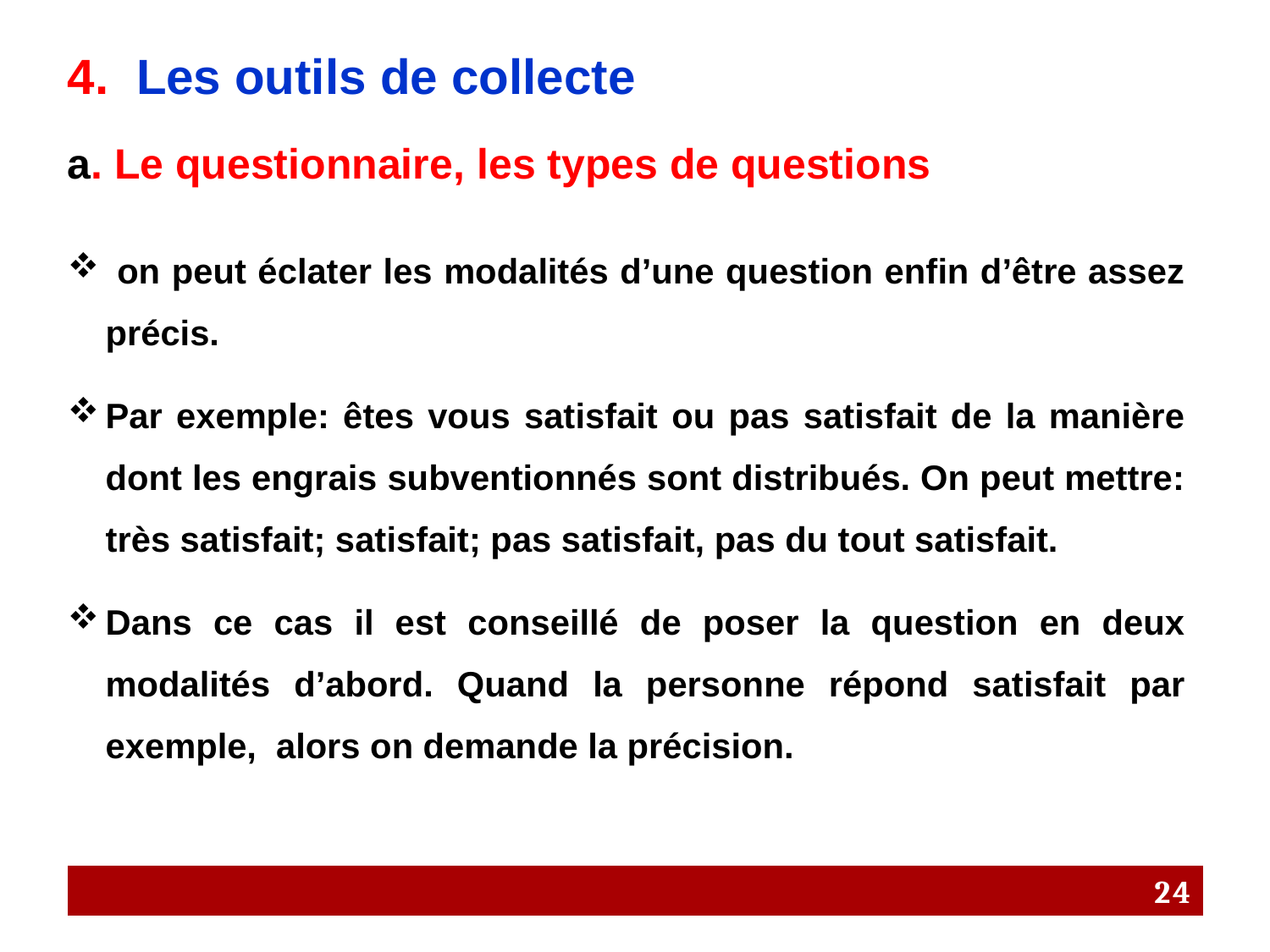

4.  Les outils de collecte
a. Le questionnaire, les types de questions
 on peut éclater les modalités d’une question enfin d’être assez précis.
Par exemple: êtes vous satisfait ou pas satisfait de la manière dont les engrais subventionnés sont distribués. On peut mettre: très satisfait; satisfait; pas satisfait, pas du tout satisfait.
Dans ce cas il est conseillé de poser la question en deux modalités d’abord. Quand la personne répond satisfait par exemple,  alors on demande la précision.